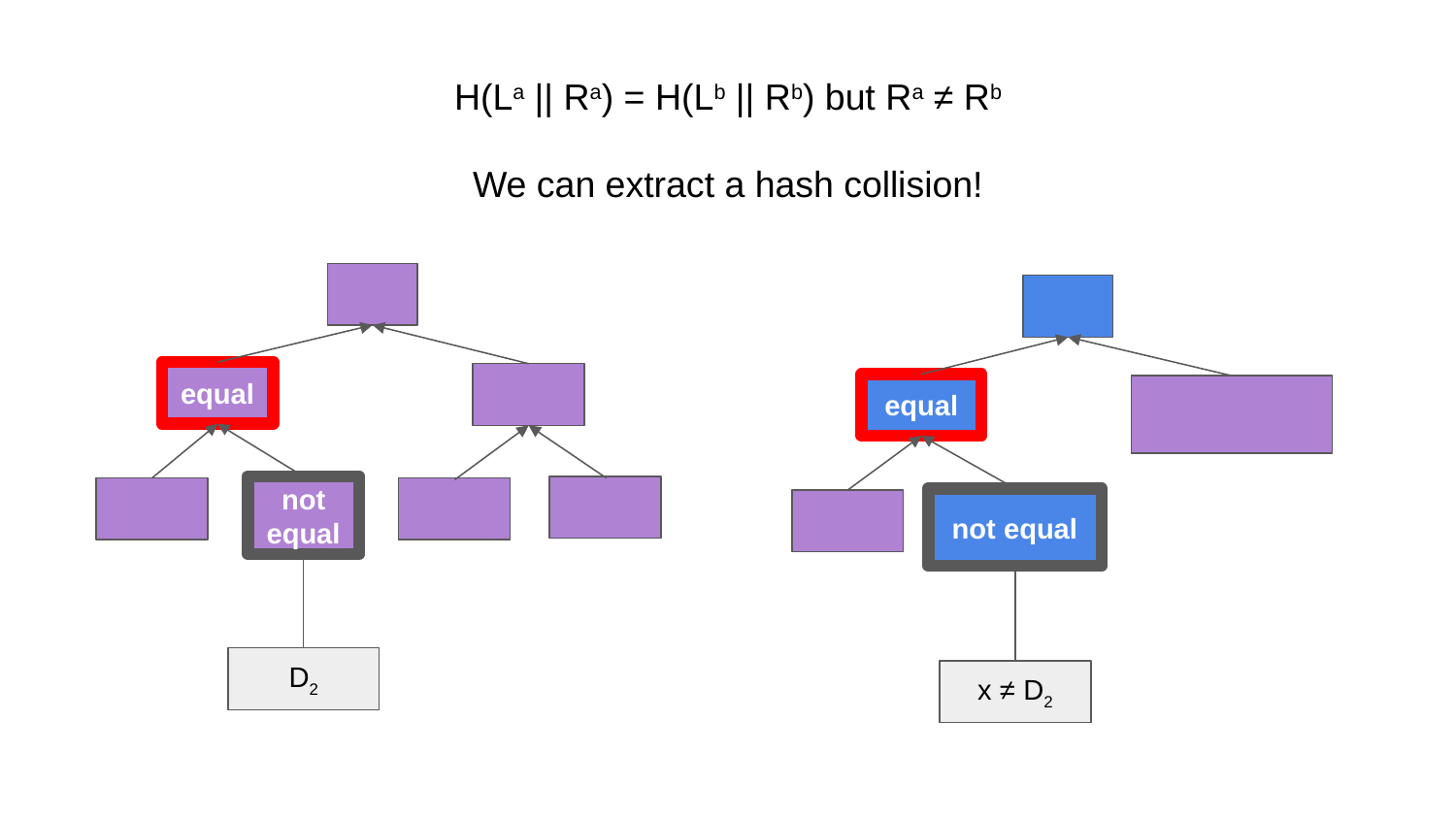

H(La || Ra) = H(Lb || Rb) but Ra ≠ Rb

We can extract a hash collision!

equal

equal

not equal

not equal

D2
x ≠ D2